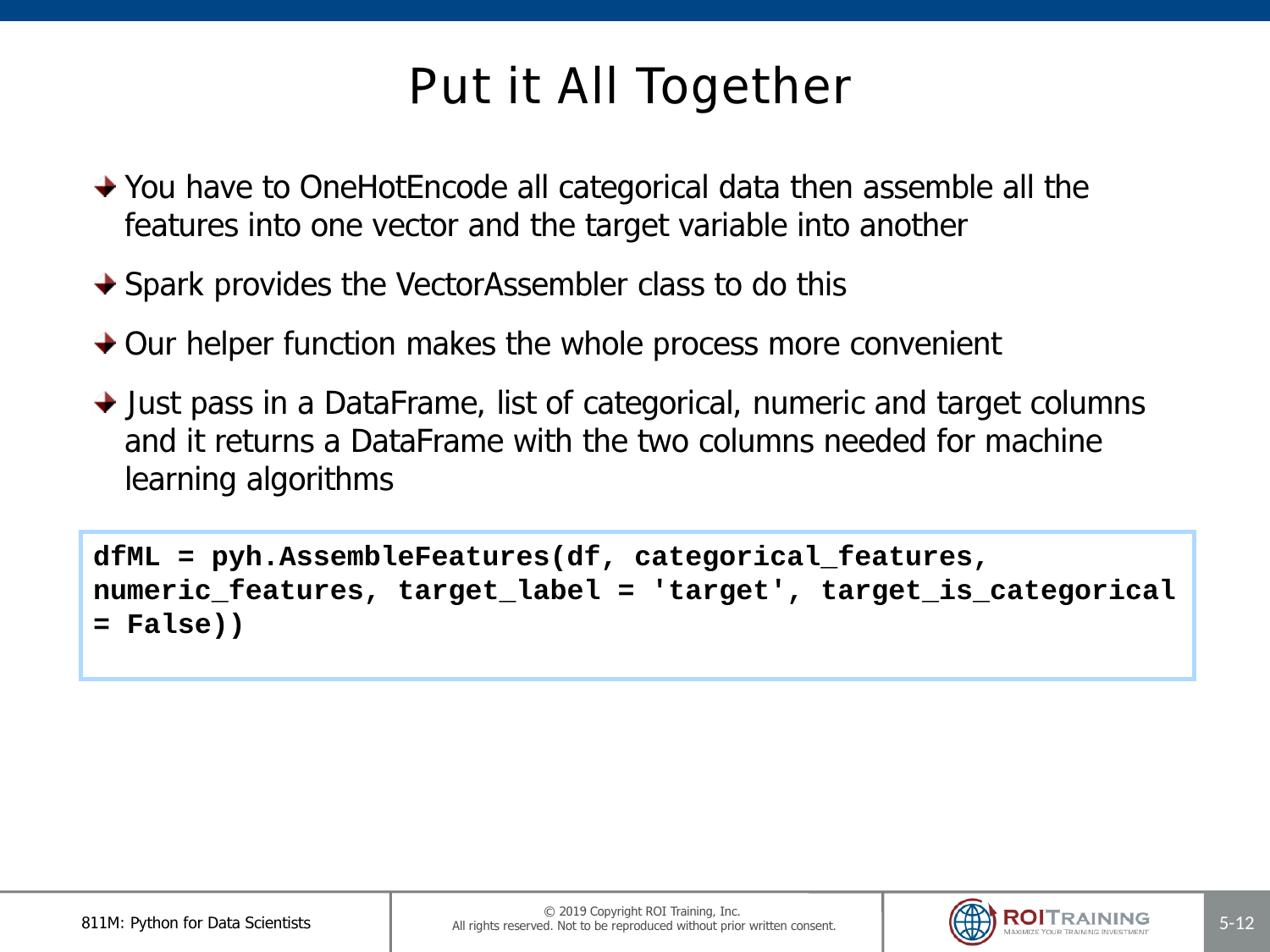

# Put it All Together
You have to OneHotEncode all categorical data then assemble all the features into one vector and the target variable into another
Spark provides the VectorAssembler class to do this
Our helper function makes the whole process more convenient
Just pass in a DataFrame, list of categorical, numeric and target columns and it returns a DataFrame with the two columns needed for machine learning algorithms
dfML = pyh.AssembleFeatures(df, categorical_features, numeric_features, target_label = 'target', target_is_categorical = False))